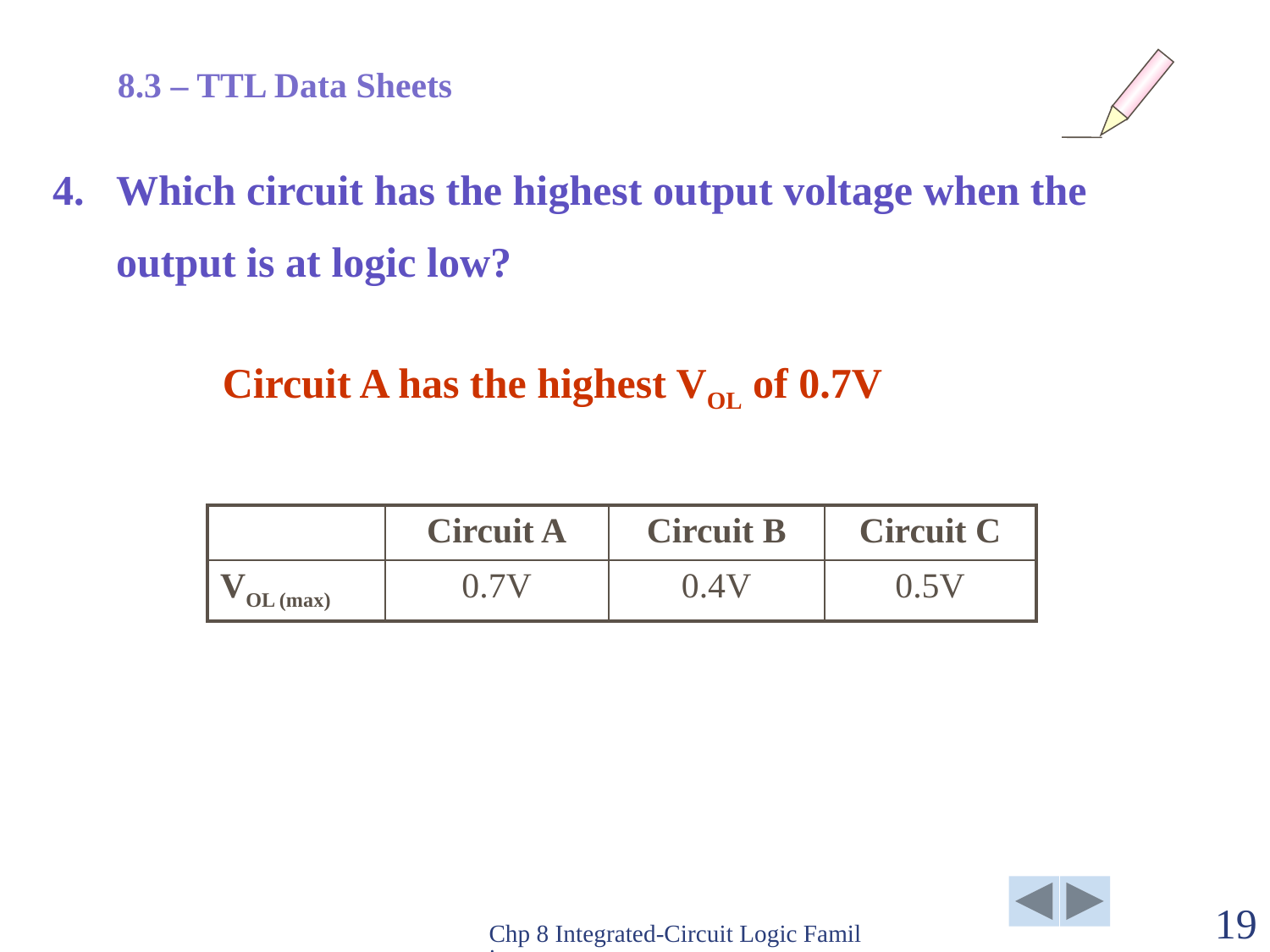

8.3 – TTL Data Sheets
4.	Which circuit has the highest output voltage when the
	output is at logic low?
Circuit A has the highest VOL of 0.7V
|  | Circuit A | Circuit B | Circuit C |
| --- | --- | --- | --- |
| VOL (max) | 0.7V | 0.4V | 0.5V |
Chp 8 Integrated-Circuit Logic Families
19